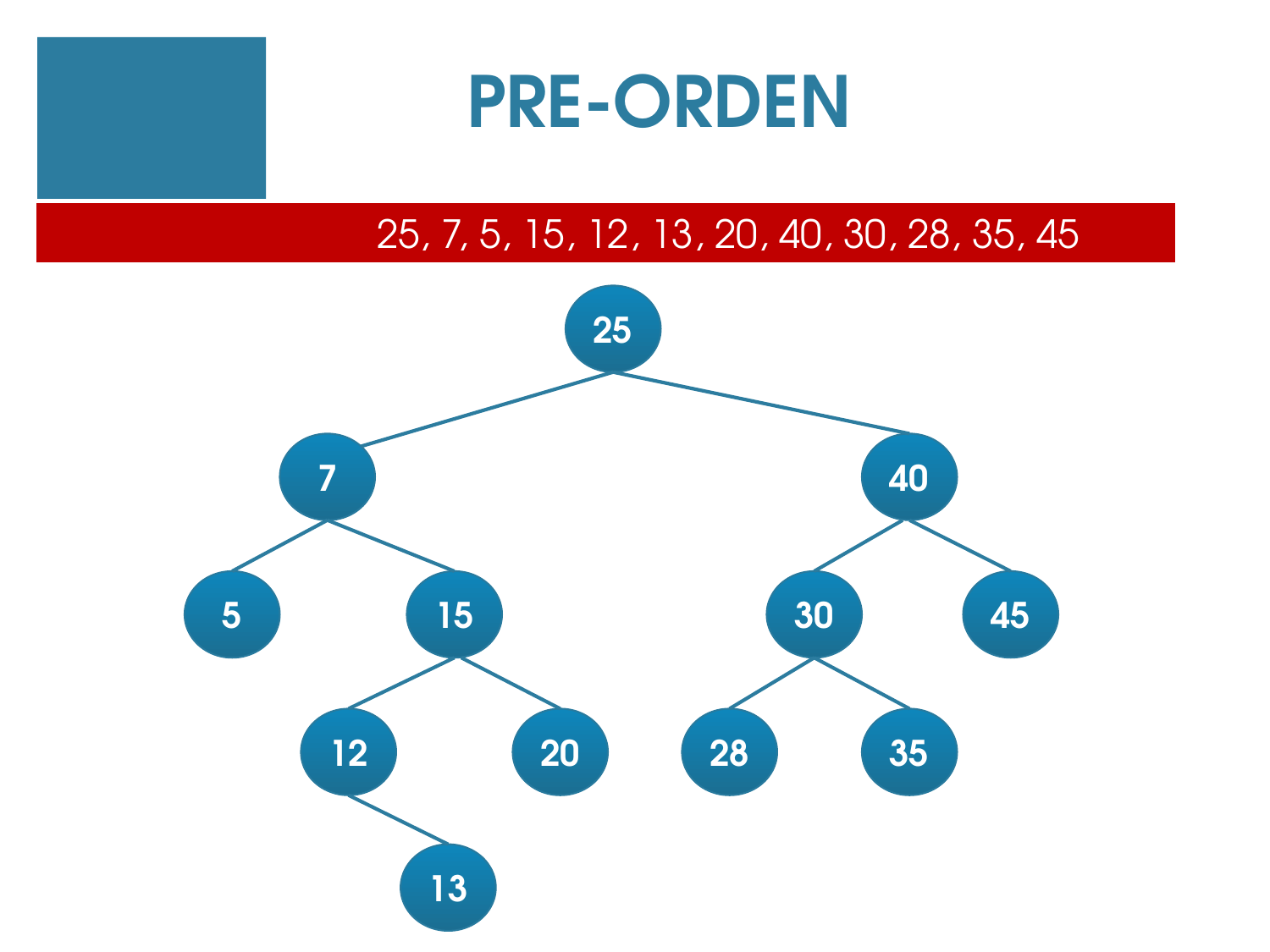

# PRE-ORDEN
		25, 7, 5, 15, 12, 13, 20, 40, 30, 28, 35, 45
25
7
40
5
15
30
45
12
20
28
35
13